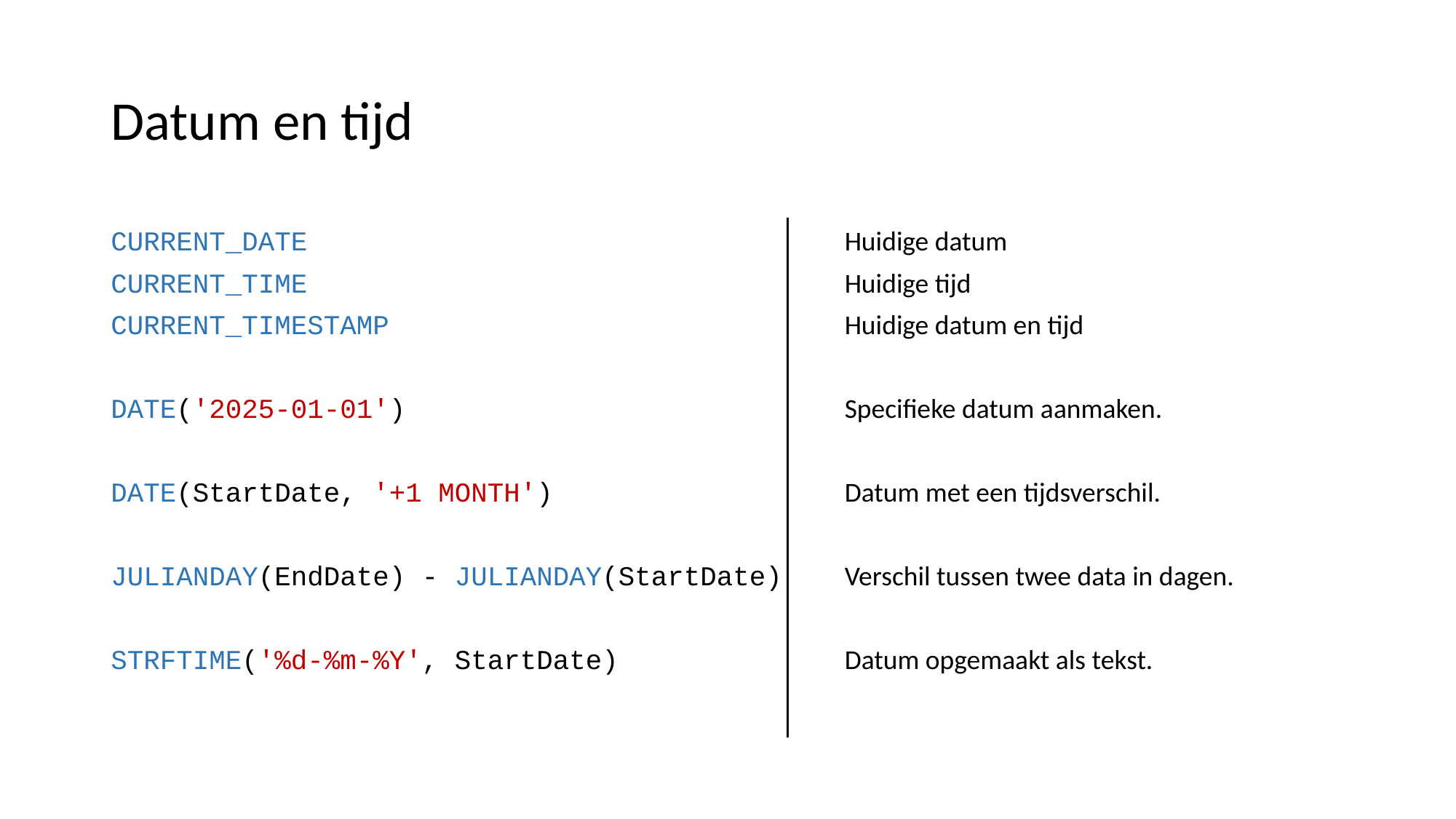

# Datum en tijd
CURRENT_DATE
CURRENT_TIME
CURRENT_TIMESTAMP

DATE('2025-01-01')

DATE(StartDate, '+1 MONTH')

JULIANDAY(EndDate) - JULIANDAY(StartDate)

STRFTIME('%d-%m-%Y', StartDate)

Huidige datum
Huidige tijd
Huidige datum en tijd

Specifieke datum aanmaken.

Datum met een tijdsverschil.

Verschil tussen twee data in dagen.

Datum opgemaakt als tekst.